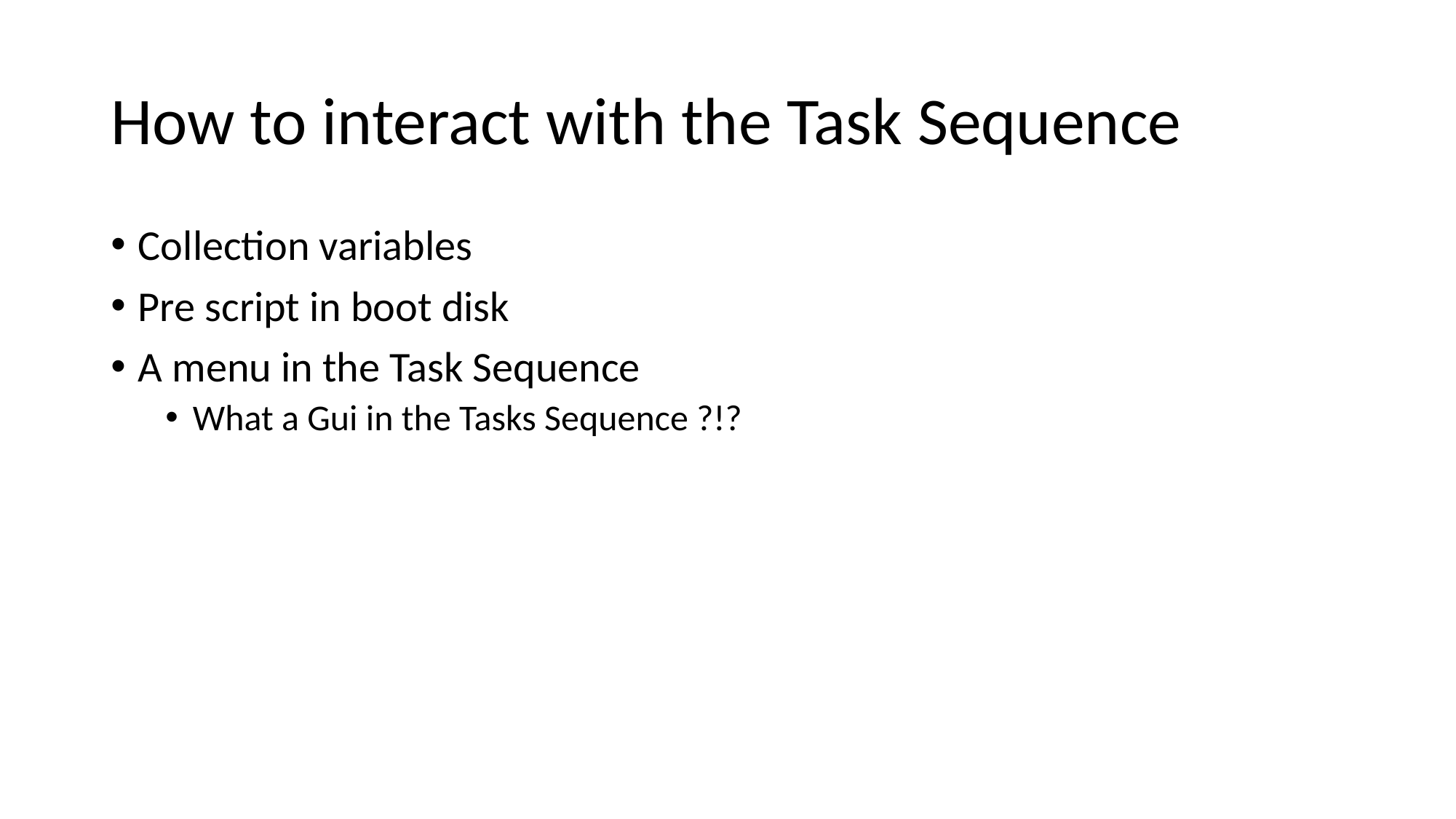

# How to interact with the Task Sequence
Collection variables
Pre script in boot disk
A menu in the Task Sequence
What a Gui in the Tasks Sequence ?!?